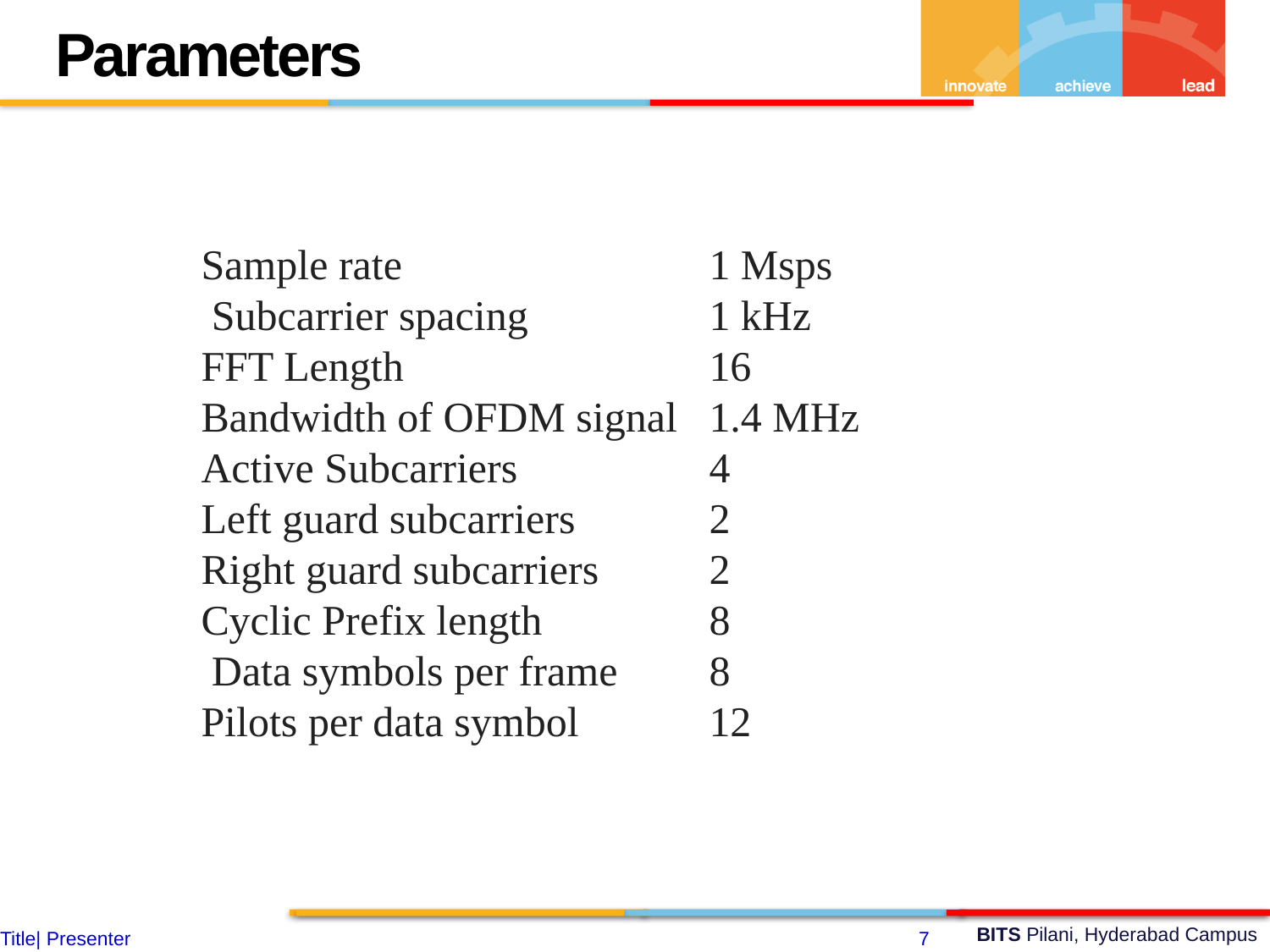

Parameters
Sample rate 			1 Msps
 Subcarrier spacing 		1 kHz
FFT Length 			16
Bandwidth of OFDM signal 	1.4 MHz
Active Subcarriers 		4
Left guard subcarriers 	2
Right guard subcarriers 	2
Cyclic Prefix length 		8
 Data symbols per frame 	8
Pilots per data symbol 	12